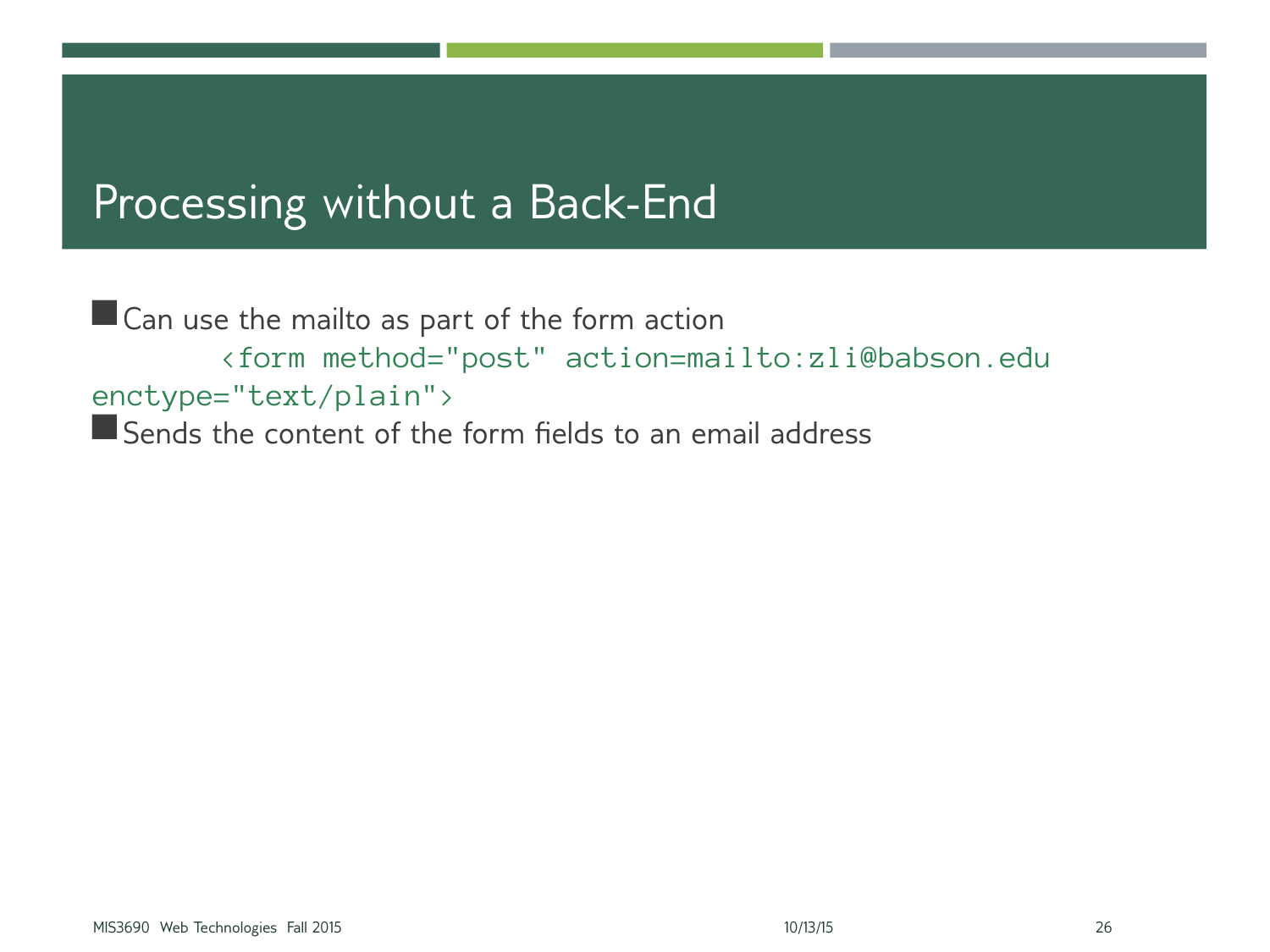

Processing without a Back-End
Can use the mailto as part of the form action
	<form method="post" action=mailto:zli@babson.edu 	enctype="text/plain">
Sends the content of the form fields to an email address

MIS3690  Web Technologies  Fall 2015
10/13/15
26